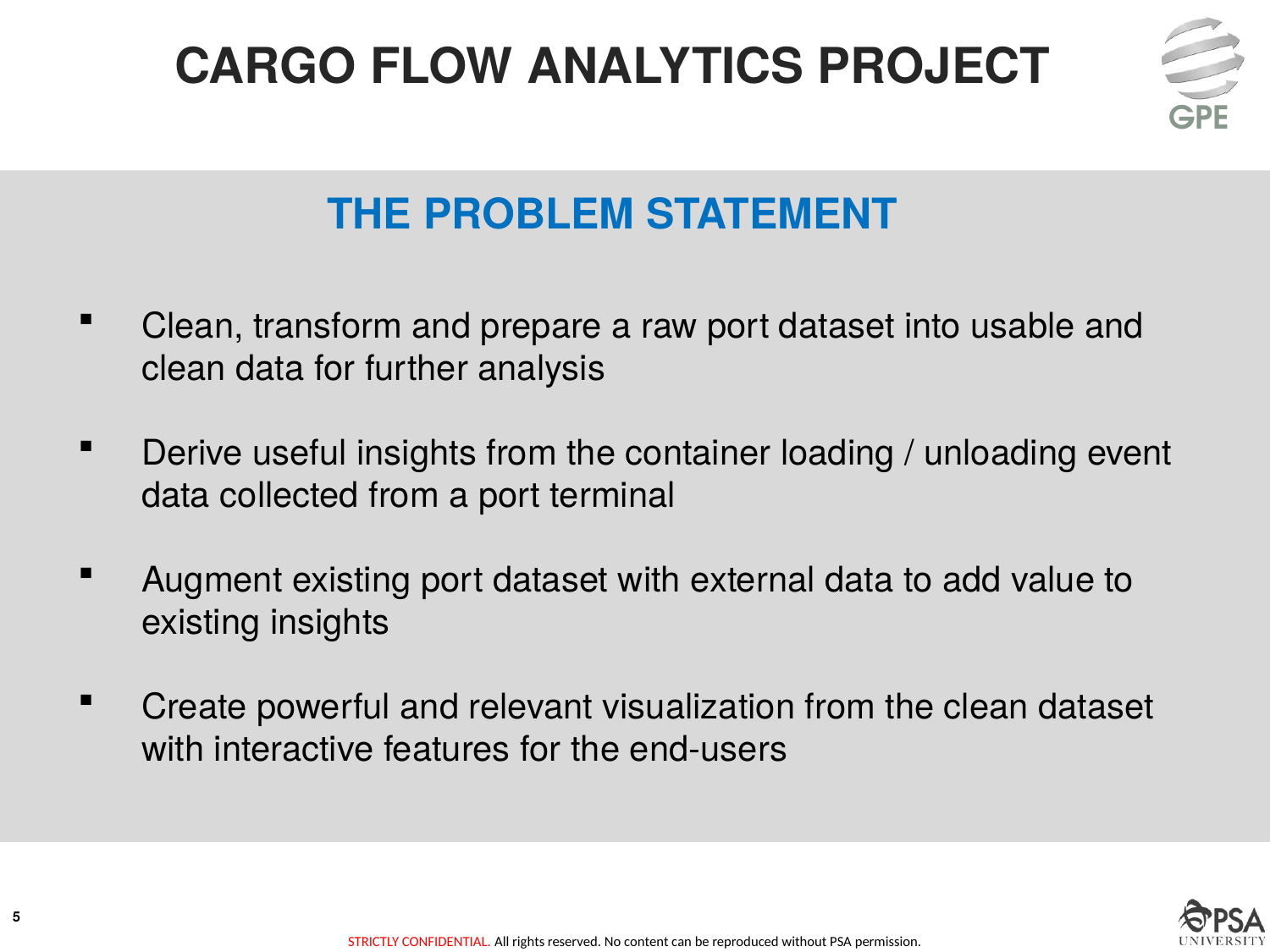

# CARGO FLOW ANALYTICS PROJECT

THE PROBLEM STATEMENT
Clean, transform and prepare a raw port dataset into usable and clean data for further analysis

Derive useful insights from the container loading / unloading event data collected from a port terminal

Augment existing port dataset with external data to add value to existing insights

Create powerful and relevant visualization from the clean dataset with interactive features for the end-users